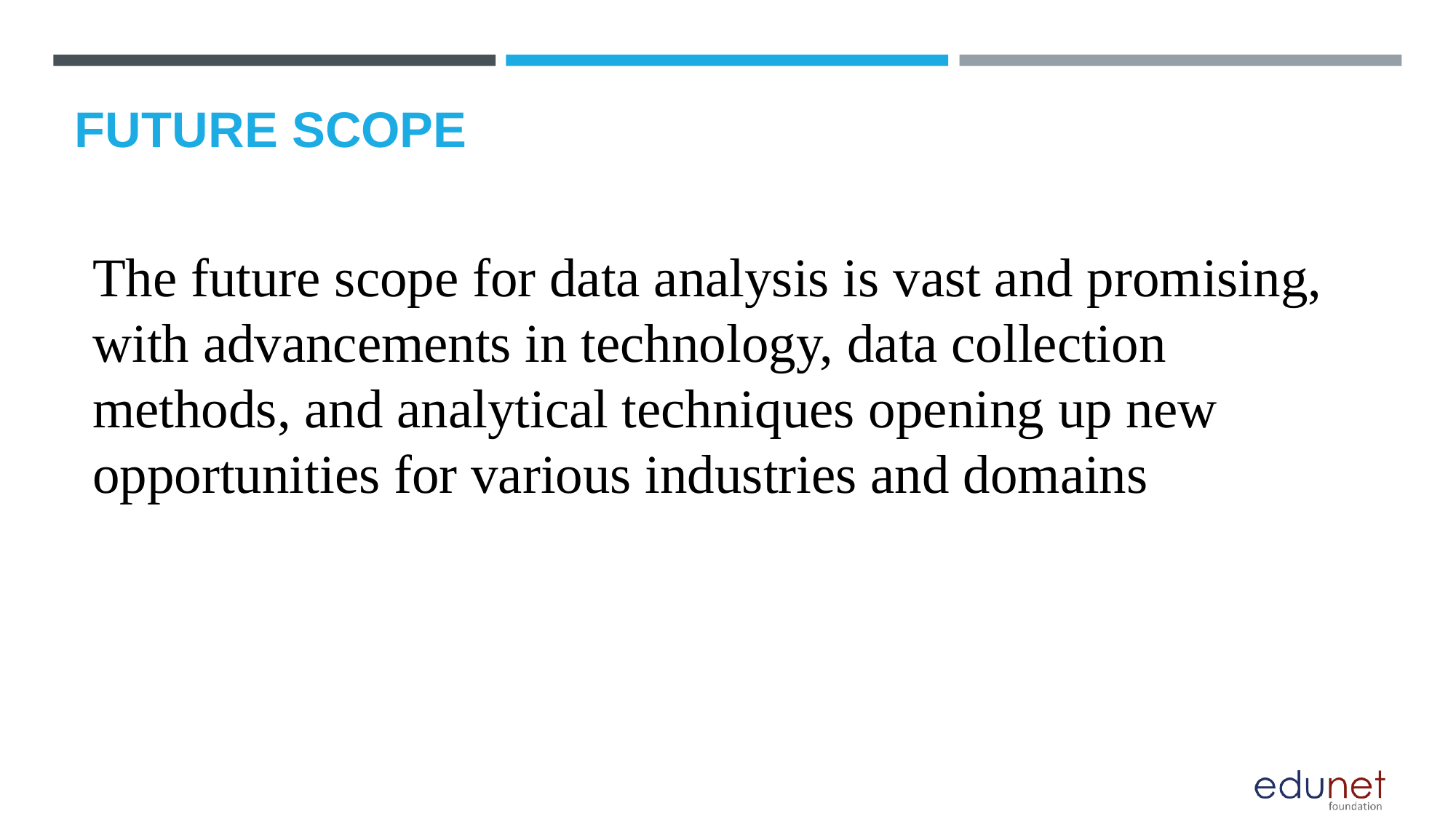

# FUTURE SCOPE
The future scope for data analysis is vast and promising, with advancements in technology, data collection methods, and analytical techniques opening up new opportunities for various industries and domains